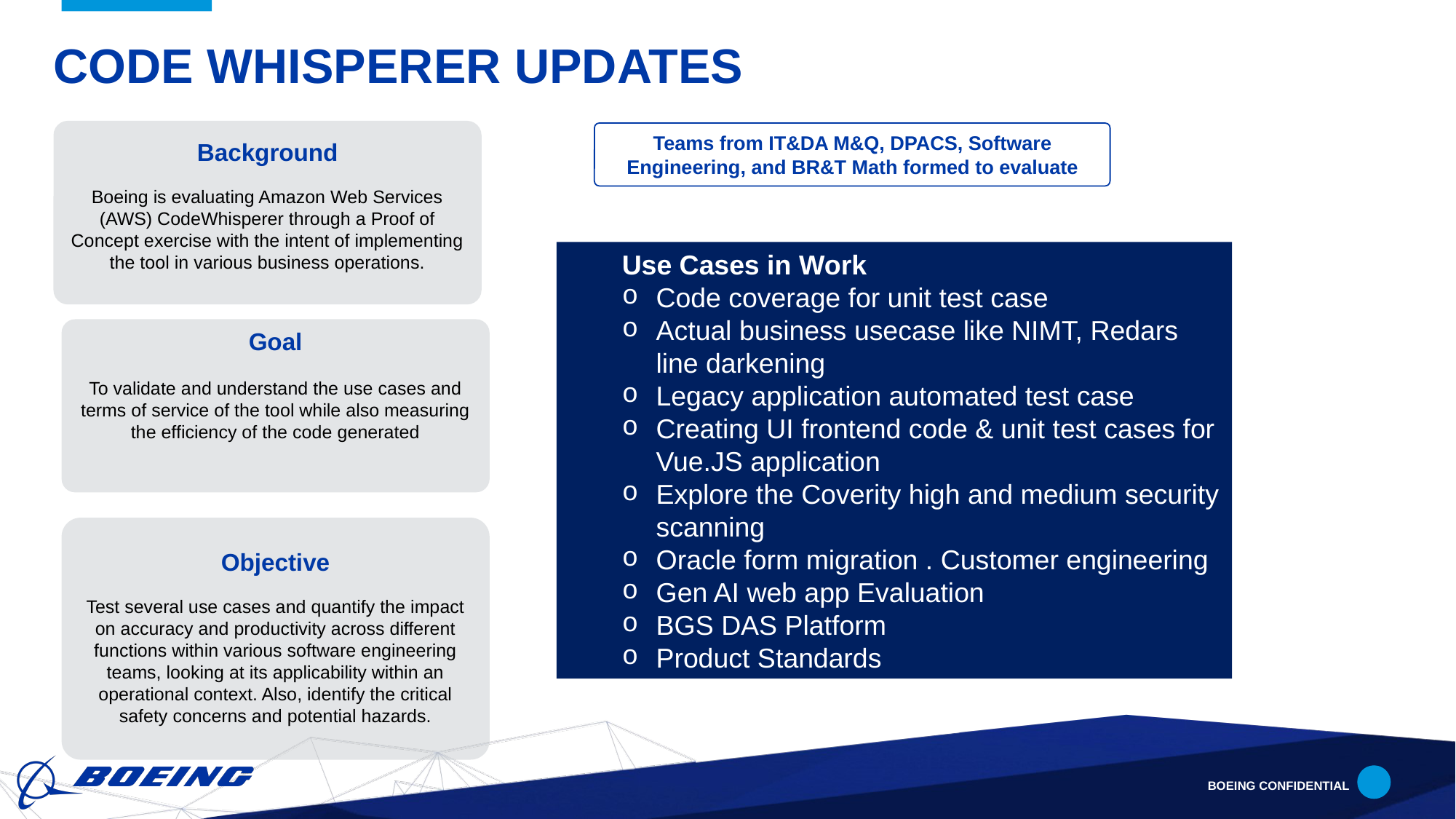

# Code Whisperer Updates

Background

Boeing is evaluating Amazon Web Services (AWS) CodeWhisperer through a Proof of Concept exercise with the intent of implementing the tool in various business operations.

Teams from IT&DA M&Q, DPACS, Software Engineering, and BR&T Math formed to evaluate
Use Cases in Work
Code coverage for unit test case
Actual business usecase like NIMT, Redars line darkening
Legacy application automated test case
Creating UI frontend code & unit test cases for Vue.JS application
Explore the Coverity high and medium security scanning
Oracle form migration . Customer engineering
Gen AI web app Evaluation
BGS DAS Platform
Product Standards
Goal

To validate and understand the use cases and terms of service of the tool while also measuring the efficiency of the code generated

Objective

Test several use cases and quantify the impact on accuracy and productivity across different functions within various software engineering teams, looking at its applicability within an operational context. Also, identify the critical safety concerns and potential hazards.